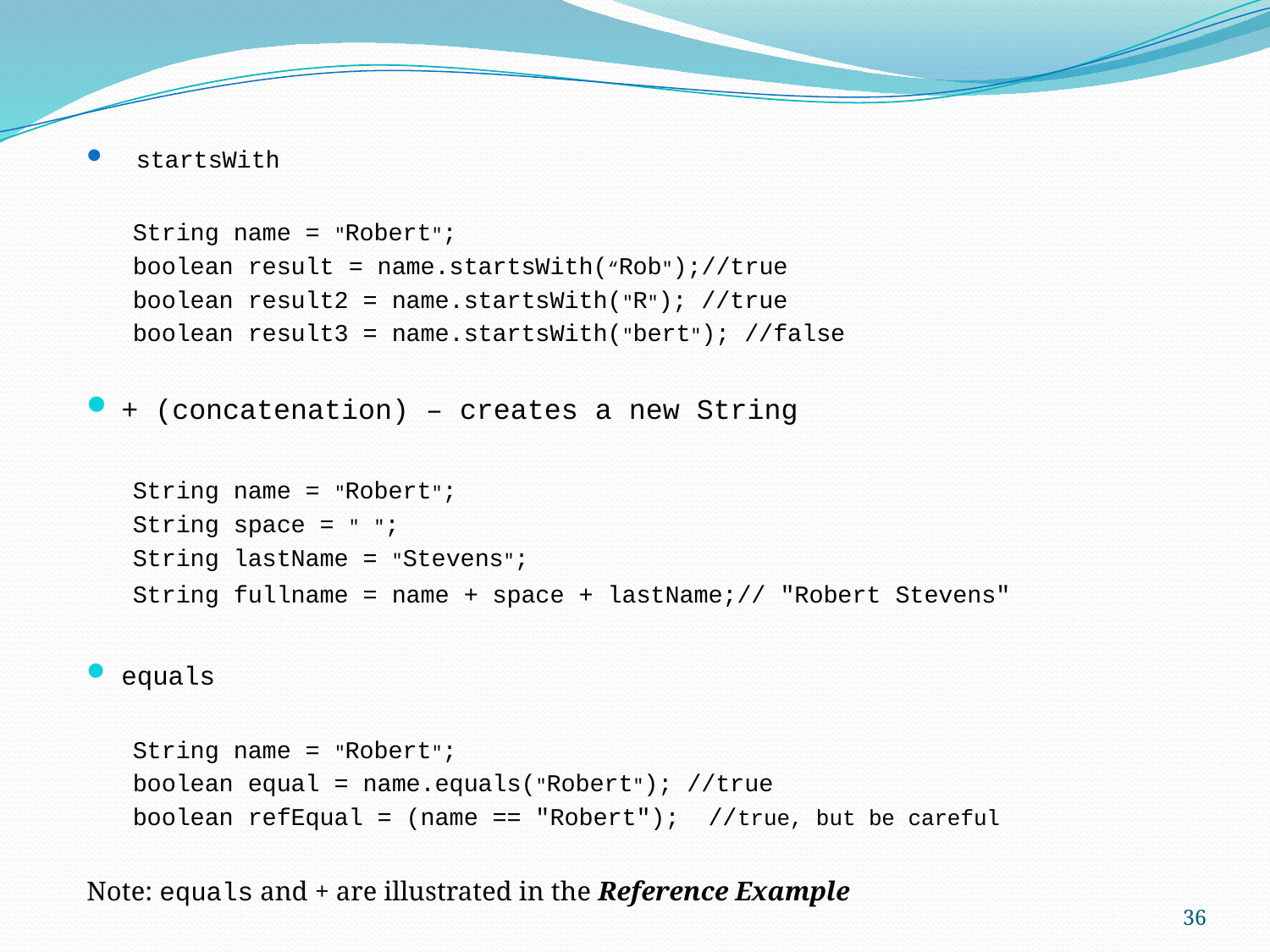

startsWith

String name = "Robert";
boolean result = name.startsWith(“Rob");//true
boolean result2 = name.startsWith("R"); //true
boolean result3 = name.startsWith("bert"); //false

+ (concatenation) – creates a new String

String name = "Robert";
String space = " ";
String lastName = "Stevens";
String fullname = name + space + lastName;// "Robert Stevens"
equals

String name = "Robert";
boolean equal = name.equals("Robert"); //true
boolean refEqual = (name == "Robert");  //true, but be careful

Note: equals and + are illustrated in the Reference Example
36